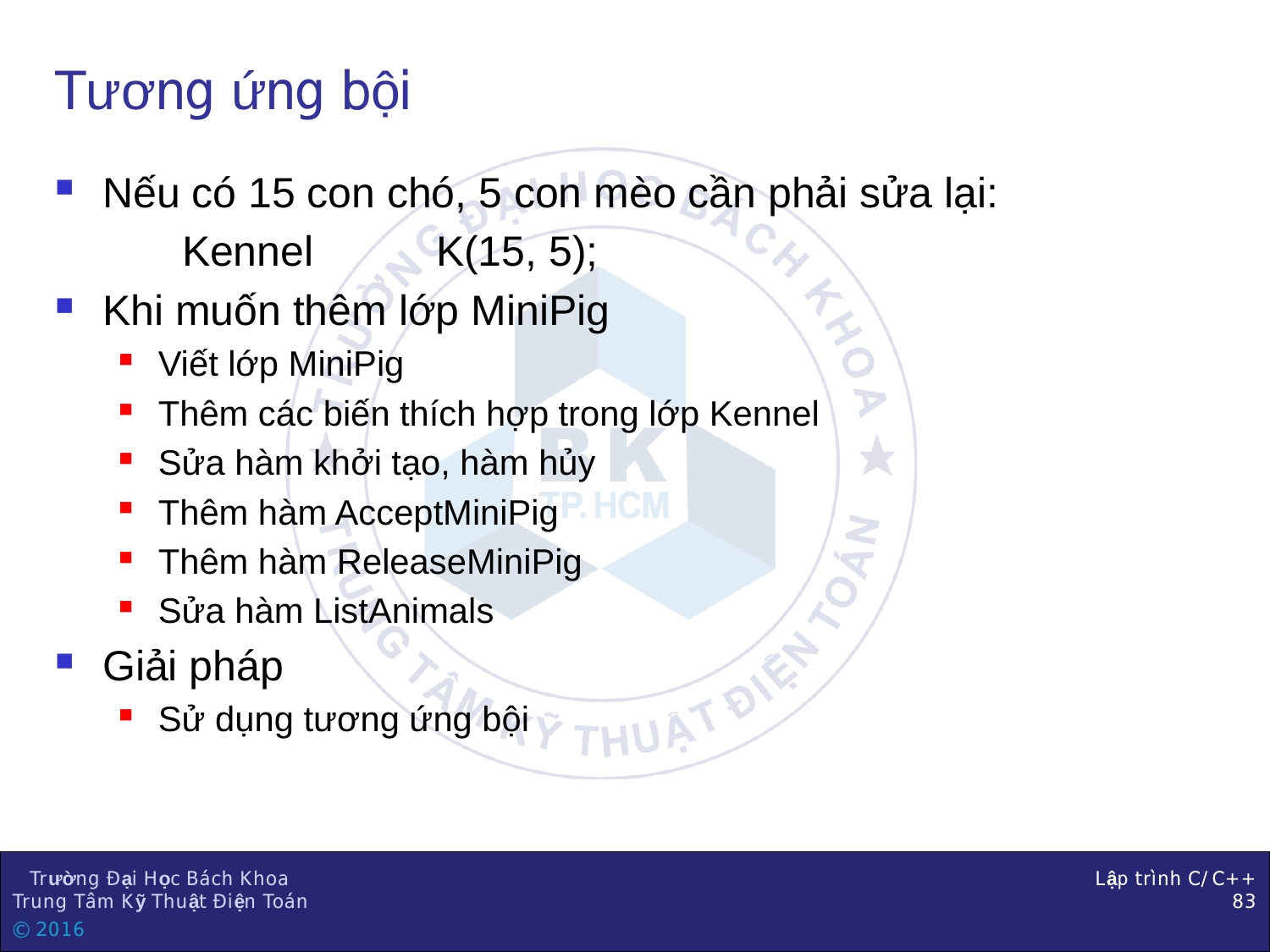

# Tương ứng bội
Nếu có 15 con chó, 5 con mèo cần phải sửa lại:
	Kennel	K(15, 5);
Khi muốn thêm lớp MiniPig
Viết lớp MiniPig
Thêm các biến thích hợp trong lớp Kennel
Sửa hàm khởi tạo, hàm hủy
Thêm hàm AcceptMiniPig
Thêm hàm ReleaseMiniPig
Sửa hàm ListAnimals
Giải pháp
Sử dụng tương ứng bội